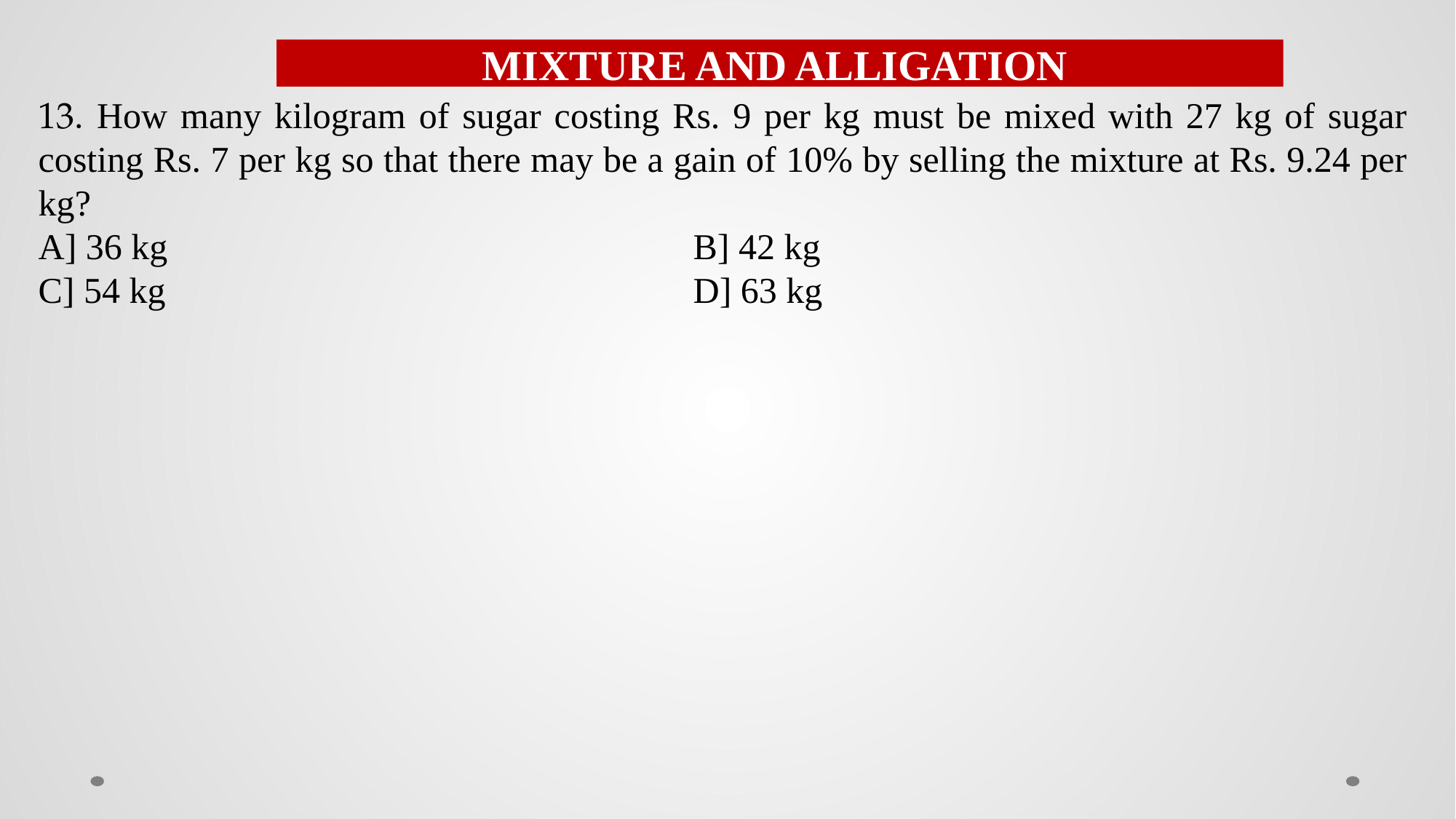

MIXTURE AND ALLIGATION
13. How many kilogram of sugar costing Rs. 9 per kg must be mixed with 27 kg of sugar costing Rs. 7 per kg so that there may be a gain of 10% by selling the mixture at Rs. 9.24 per kg?
A] 36 kg					B] 42 kg
C] 54 kg					D] 63 kg